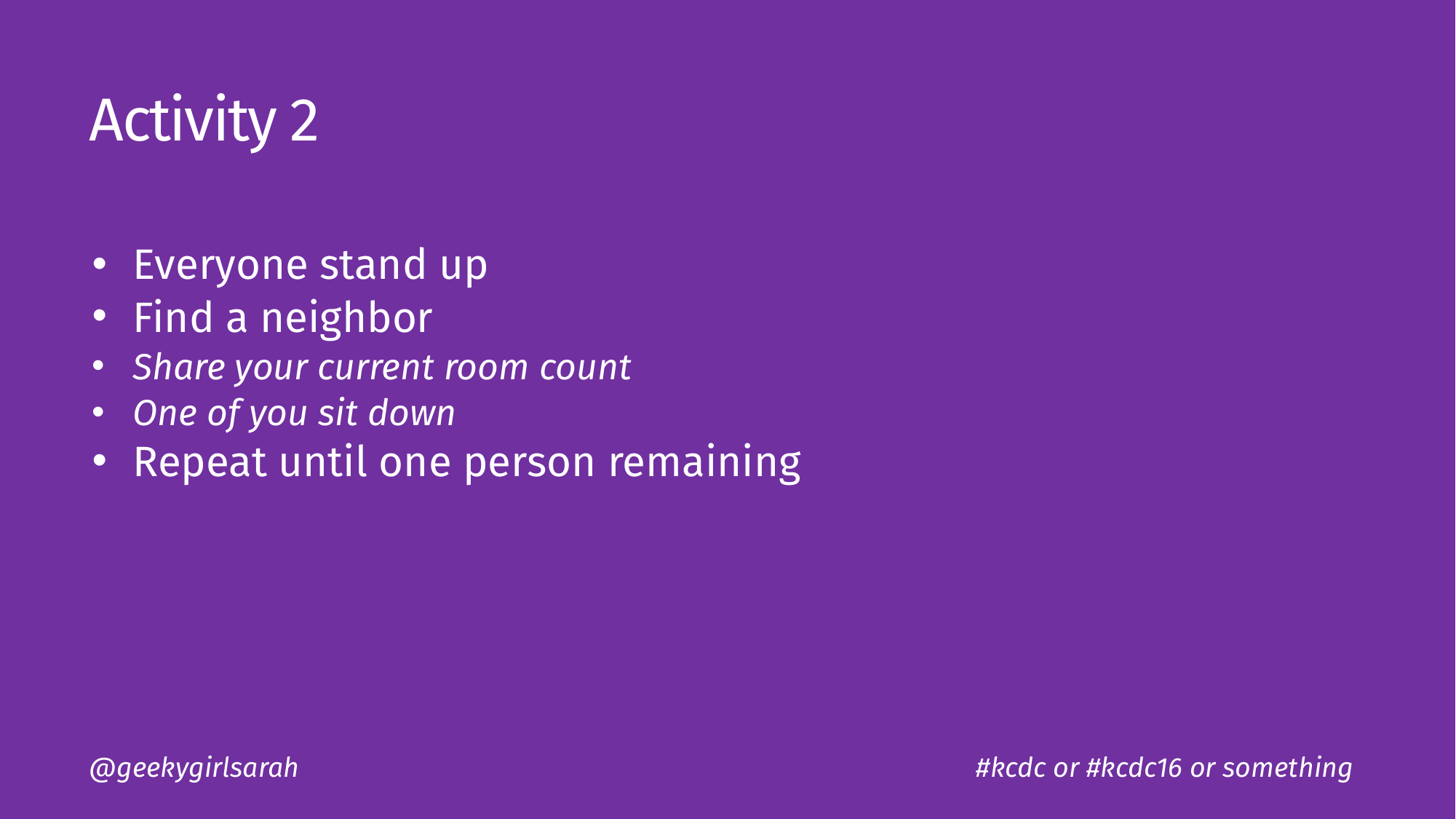

# Activity 2
Everyone stand up
Find a neighbor
Share your current room count
One of you sit down
Repeat until one person remaining